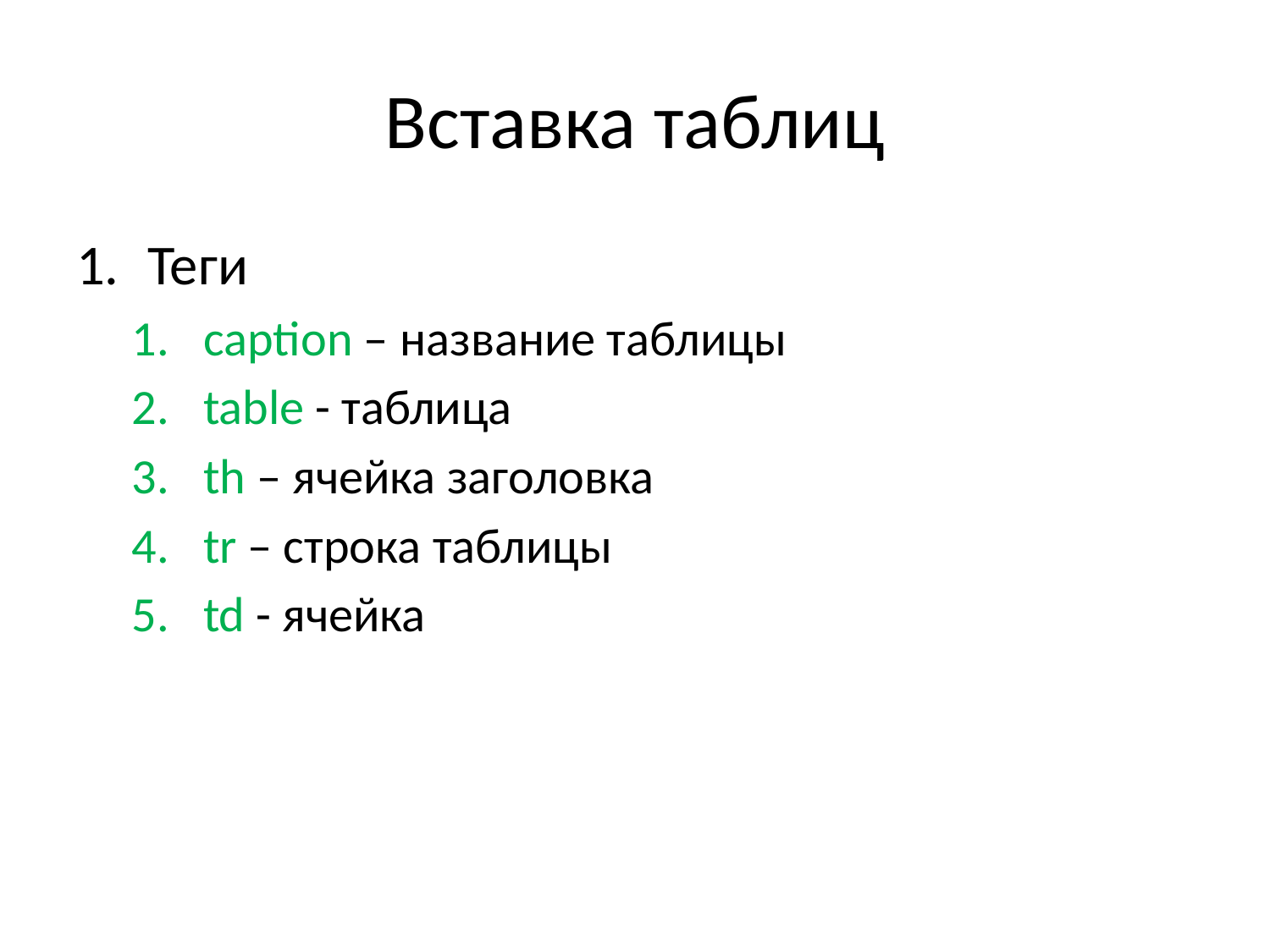

# Вставка таблиц
Теги
сaption – название таблицы
table - таблица
th – ячейка заголовка
tr – строка таблицы
td - ячейка